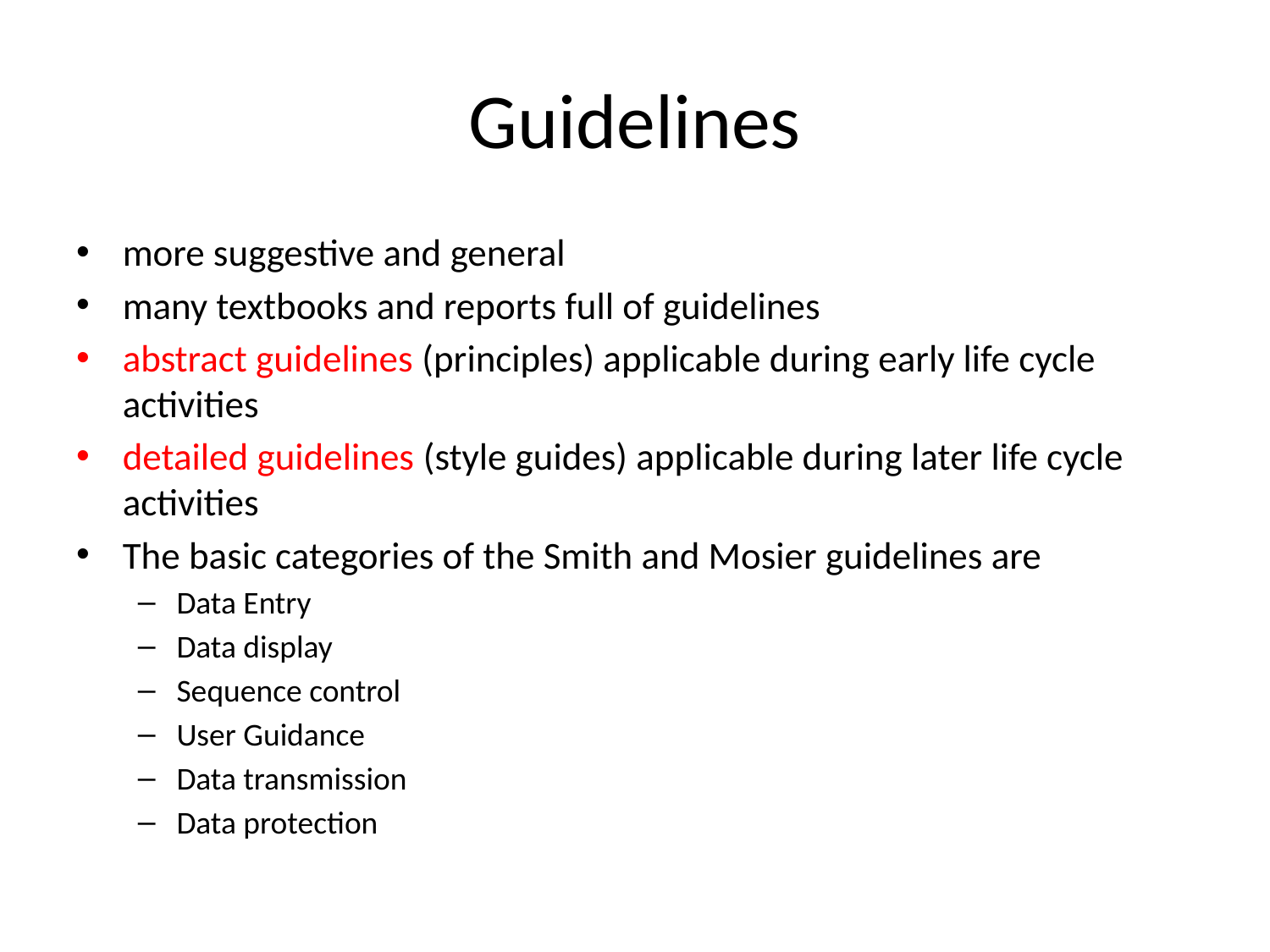

# Guidelines
more suggestive and general
many textbooks and reports full of guidelines
abstract guidelines (principles) applicable during early life cycle activities
detailed guidelines (style guides) applicable during later life cycle activities
The basic categories of the Smith and Mosier guidelines are
Data Entry
Data display
Sequence control
User Guidance
Data transmission
Data protection